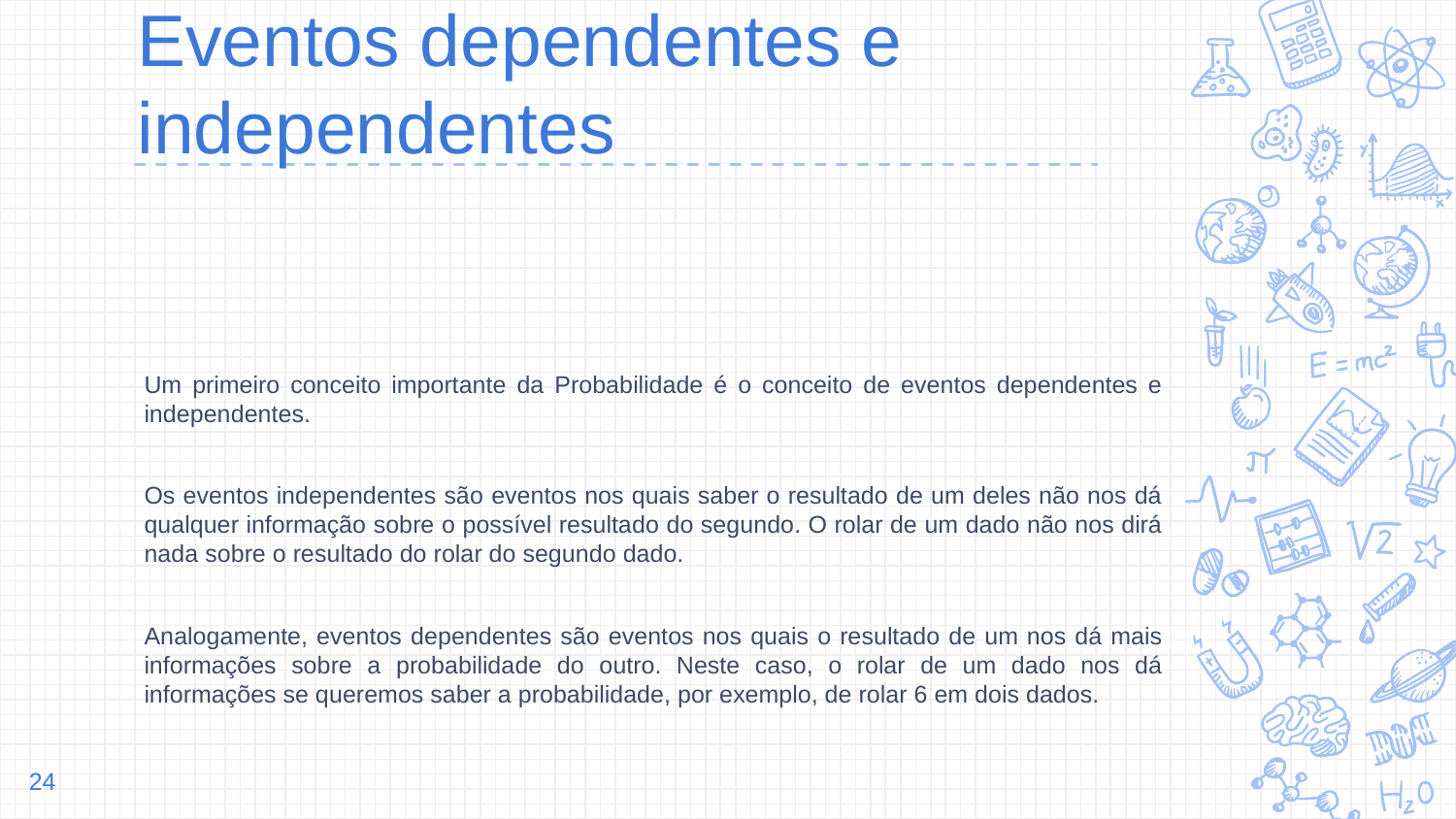

# Eventos dependentes e independentes
Um primeiro conceito importante da Probabilidade é o conceito de eventos dependentes e independentes.

Os eventos independentes são eventos nos quais saber o resultado de um deles não nos dá qualquer informação sobre o possível resultado do segundo. O rolar de um dado não nos dirá nada sobre o resultado do rolar do segundo dado.

Analogamente, eventos dependentes são eventos nos quais o resultado de um nos dá mais informações sobre a probabilidade do outro. Neste caso, o rolar de um dado nos dá informações se queremos saber a probabilidade, por exemplo, de rolar 6 em dois dados.
24